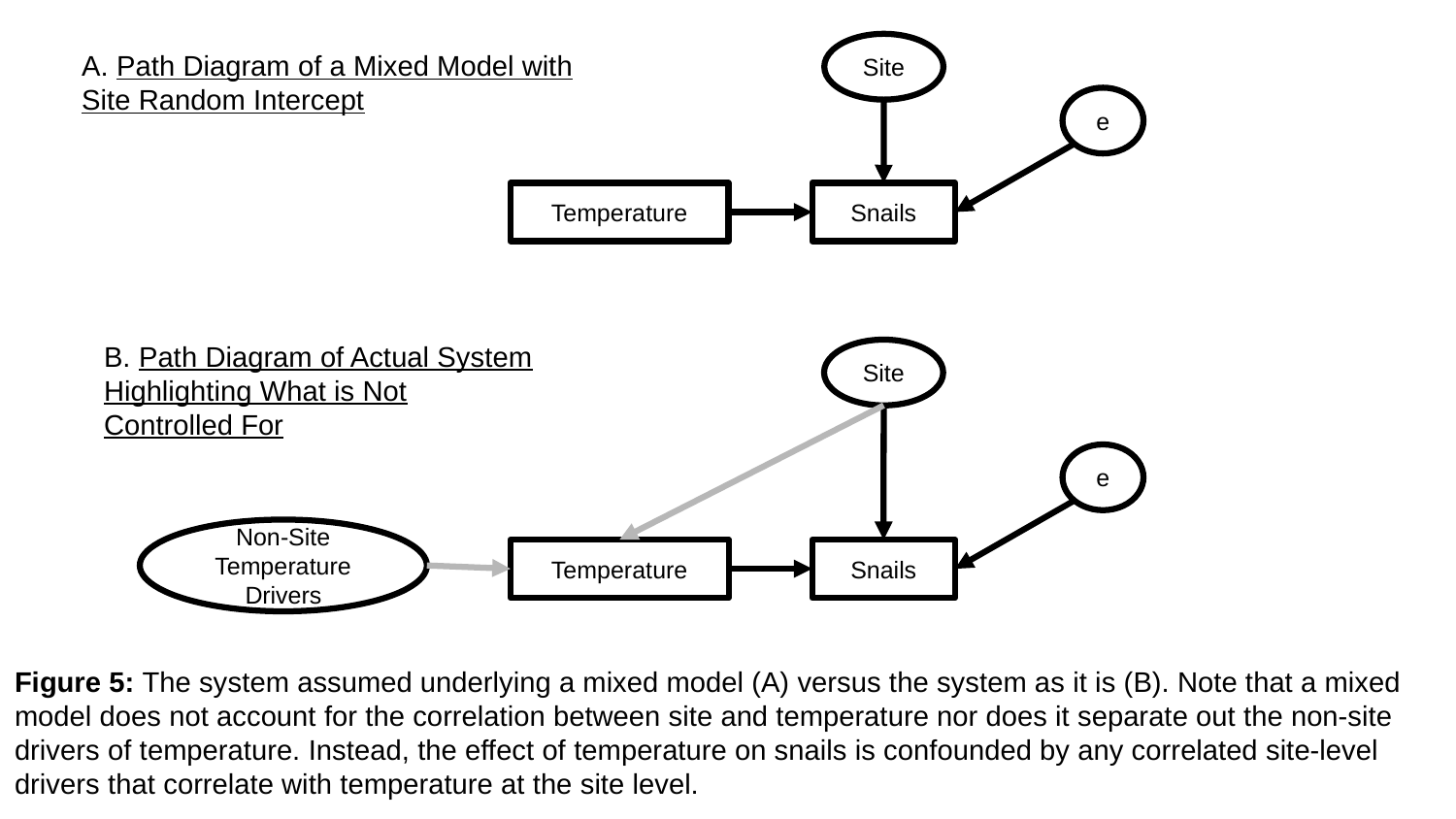

A. Path Diagram of a Mixed Model with Site Random Intercept
Site
e
Snails
Temperature
B. Path Diagram of Actual System Highlighting What is Not Controlled For
Site
e
Non-Site Temperature Drivers
Snails
Temperature
Figure 5: The system assumed underlying a mixed model (A) versus the system as it is (B). Note that a mixed model does not account for the correlation between site and temperature nor does it separate out the non-site drivers of temperature. Instead, the effect of temperature on snails is confounded by any correlated site-level drivers that correlate with temperature at the site level.